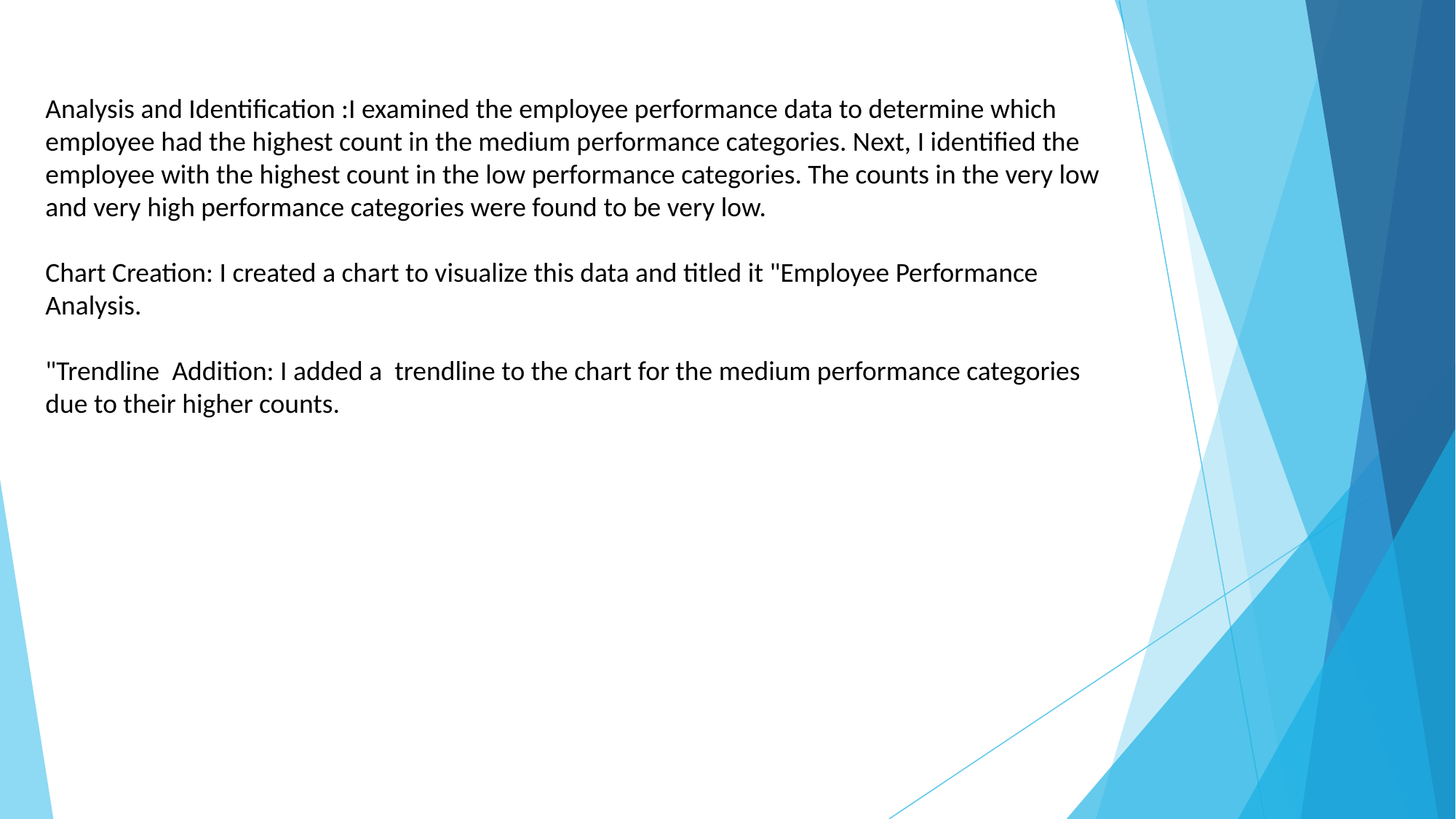

Analysis and Identification :I examined the employee performance data to determine which employee had the highest count in the medium performance categories. Next, I identified the employee with the highest count in the low performance categories. The counts in the very low and very high performance categories were found to be very low.

Chart Creation: I created a chart to visualize this data and titled it "Employee Performance Analysis.

"Trendline  Addition: I added a  trendline to the chart for the medium performance categories due to their higher counts.